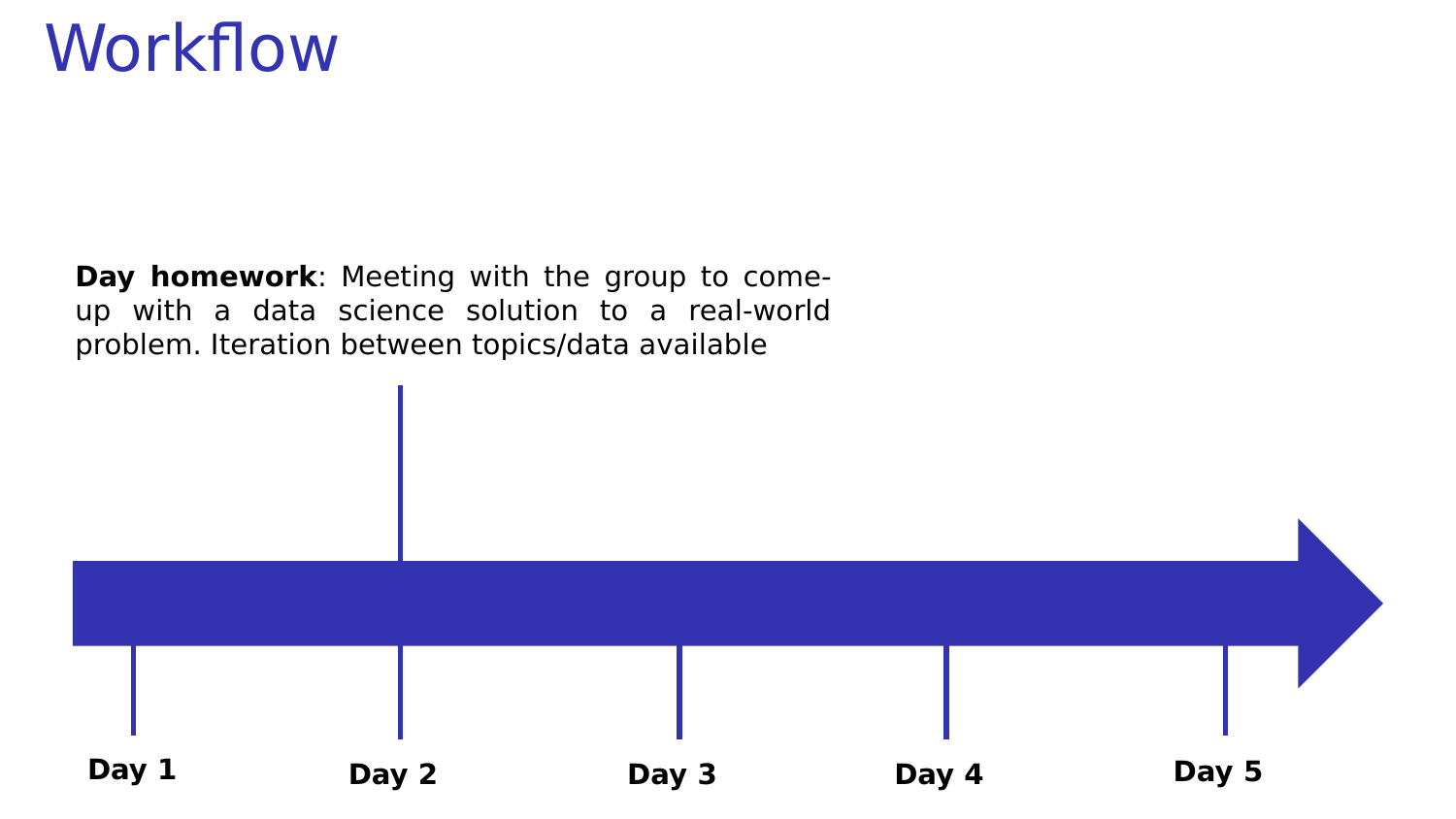

# Workflow

Day homework: Meeting with the group to come-up with a data science solution to a real-world problem. Iteration between topics/data available
Day 1
Day 5
Day 4
Day 2
Day 3